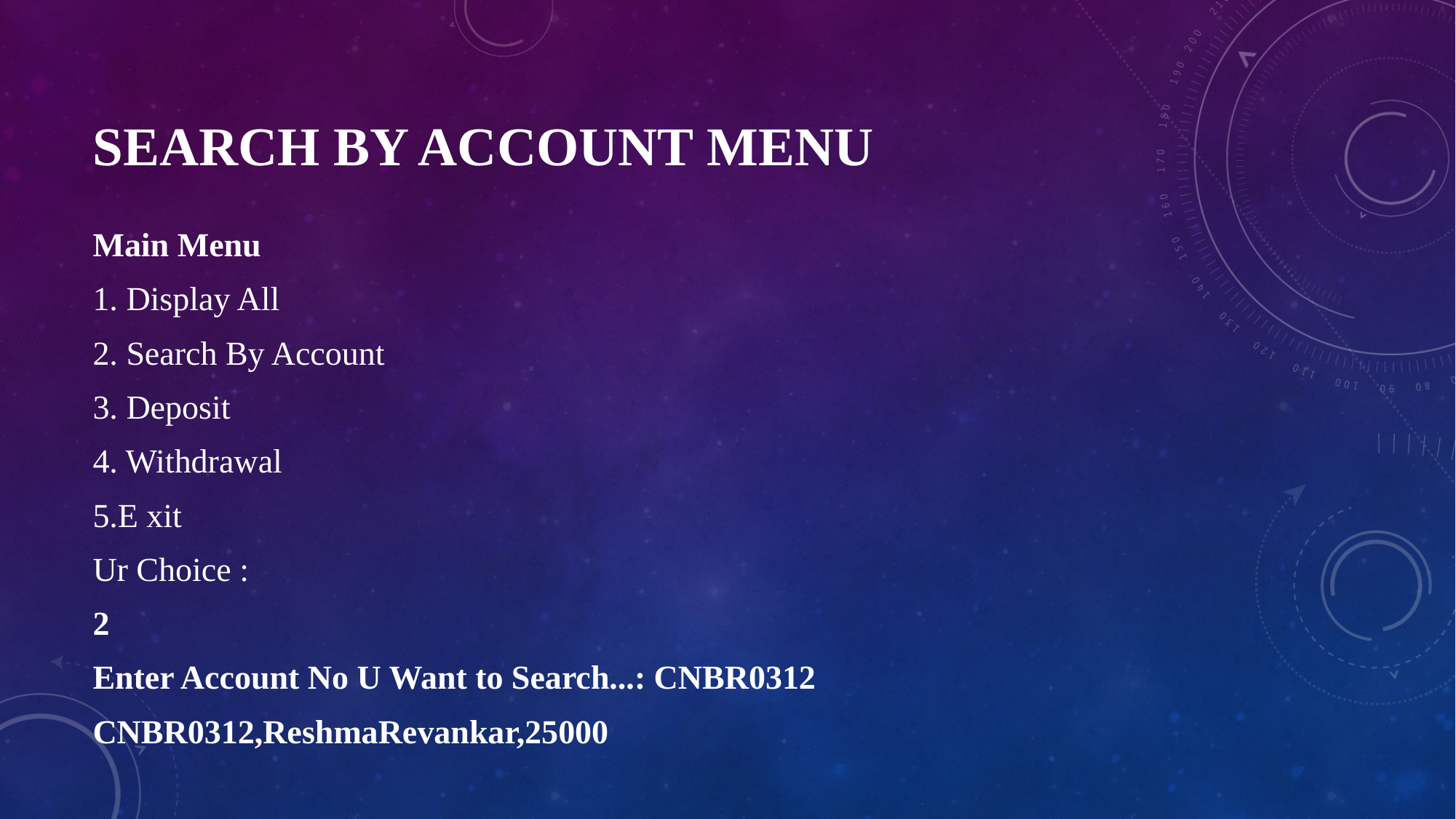

# SEARCH BY ACCOUNT MENU
Main Menu
1. Display All
2. Search By Account
3. Deposit
4. Withdrawal
5.E xit
Ur Choice :
2
Enter Account No U Want to Search...: CNBR0312
CNBR0312,ReshmaRevankar,25000